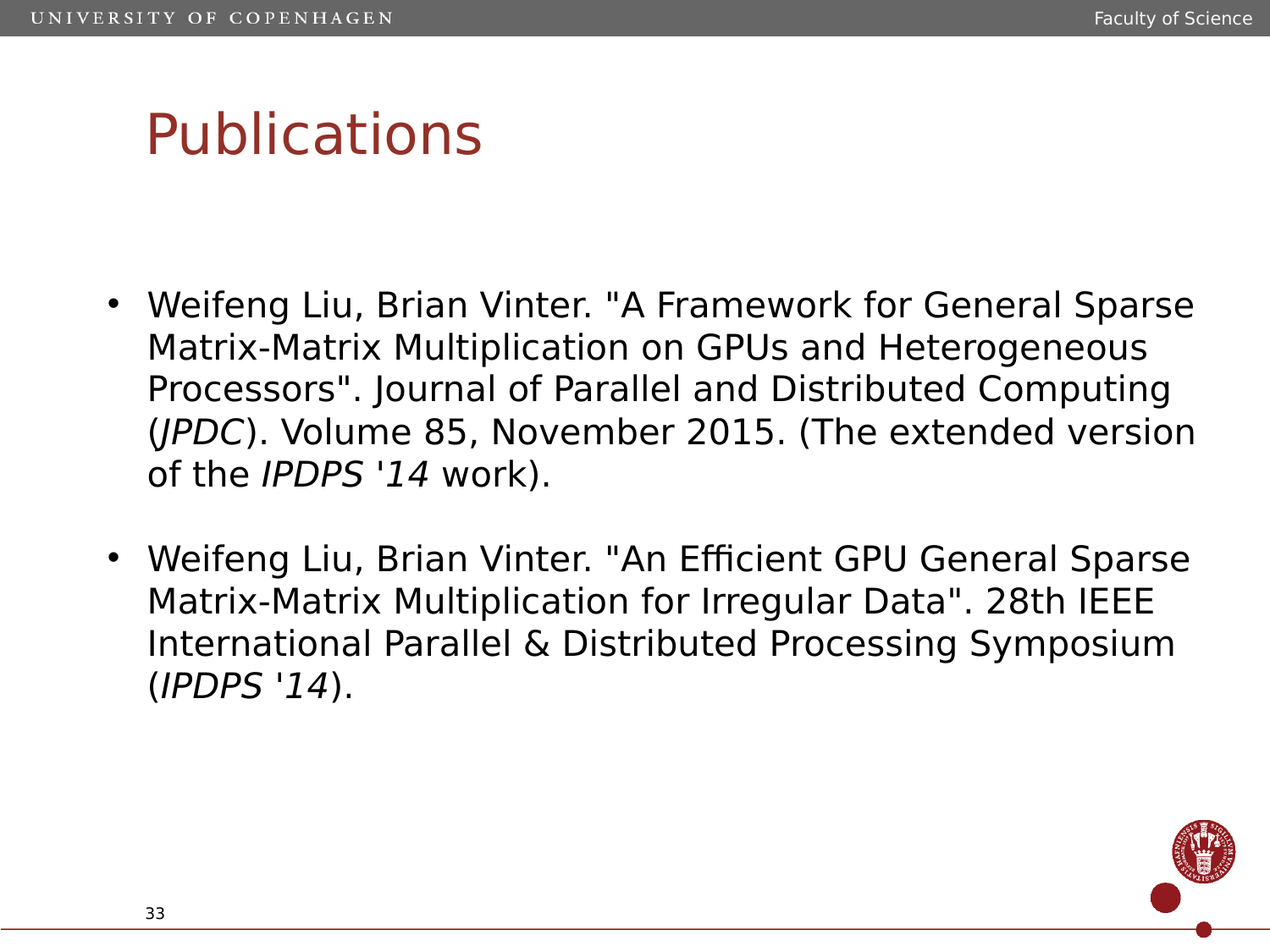

Faculty of Science
Publications
Weifeng Liu, Brian Vinter. "A Framework for General Sparse Matrix-Matrix Multiplication on GPUs and Heterogeneous Processors". Journal of Parallel and Distributed Computing (JPDC). Volume 85, November 2015. (The extended version of the IPDPS '14 work).

Weifeng Liu, Brian Vinter. "An Efficient GPU General Sparse Matrix-Matrix Multiplication for Irregular Data". 28th IEEE International Parallel & Distributed Processing Symposium (IPDPS '14).
33